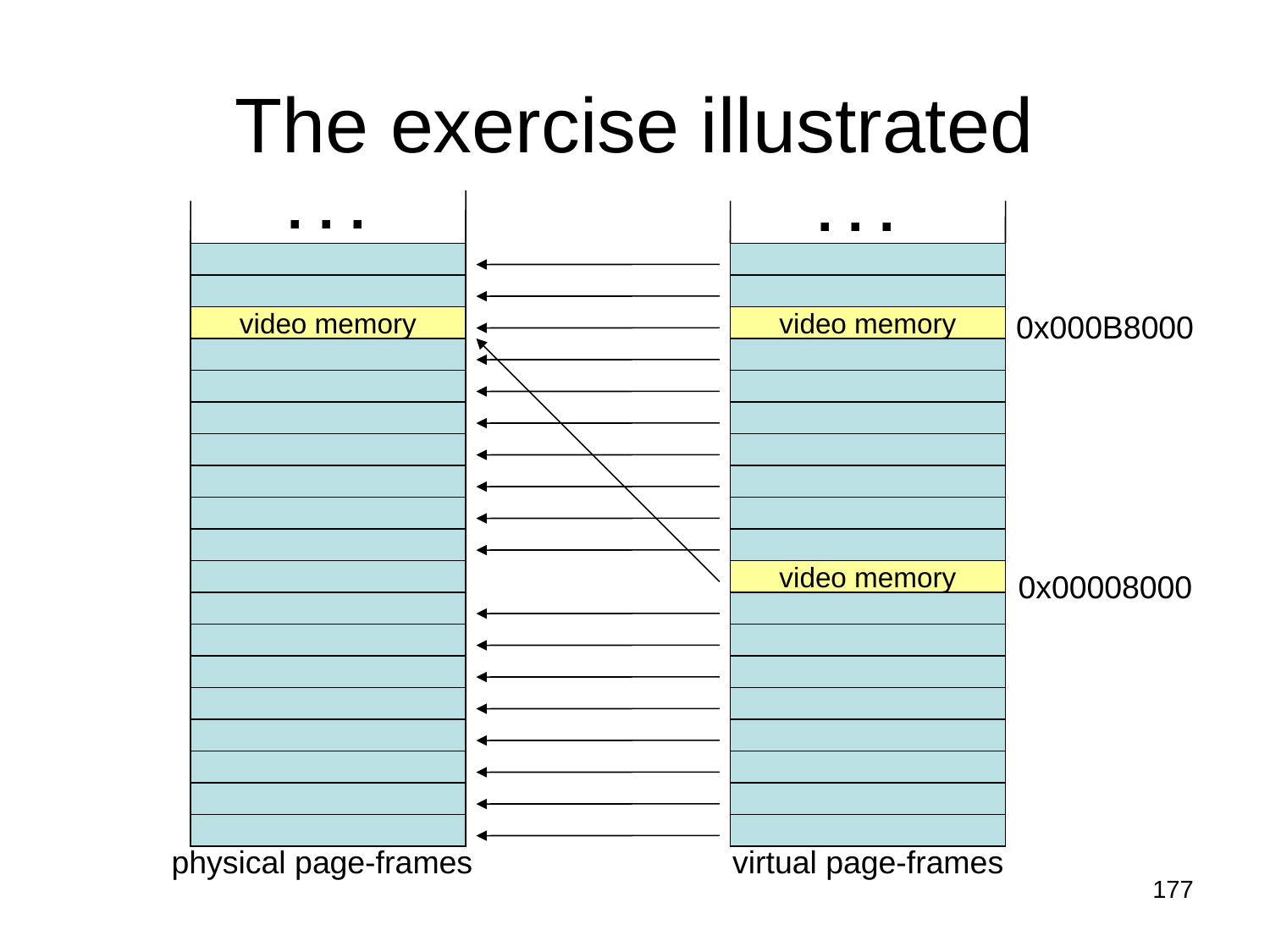

# The exercise illustrated
. . .
. . .

0x000B8000
video memory
video memory

video memory
0x00008000

physical page-frames

virtual page-frames
177